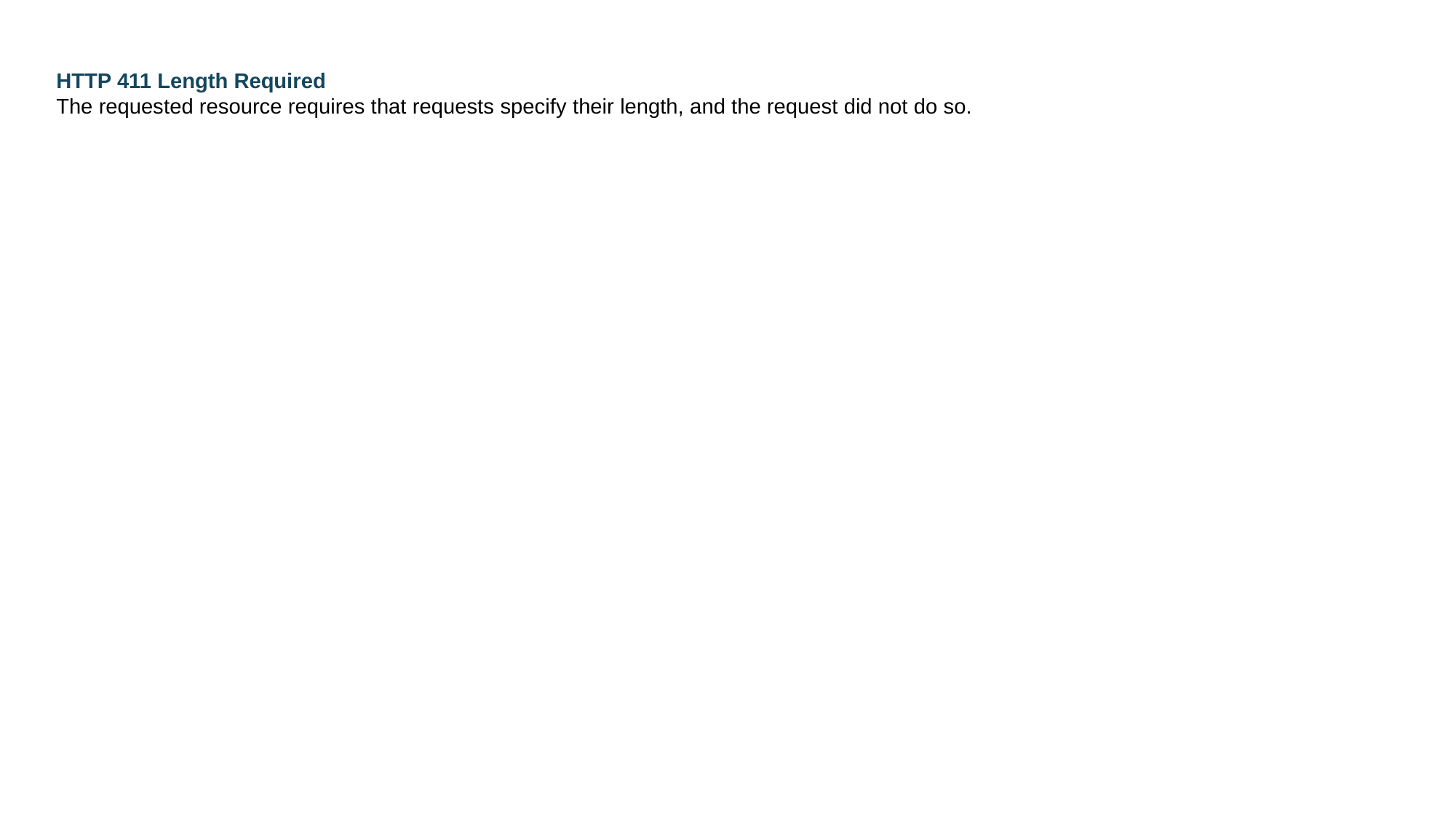

HTTP 411 Length Required
The requested resource requires that requests specify their length, and the request did not do so.